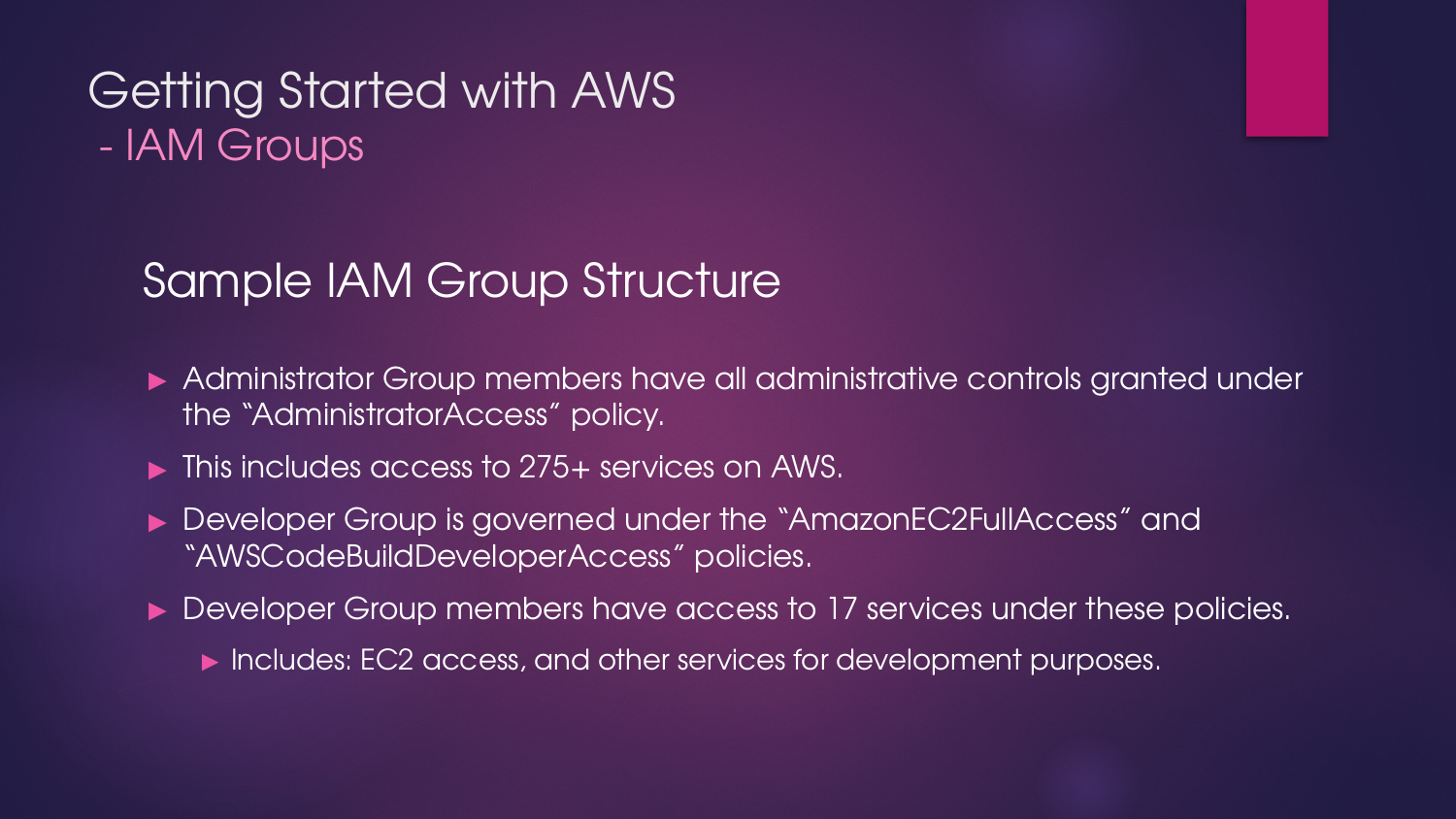

# Getting Started with AWS - IAM Groups
Sample IAM Group Structure
Administrator Group members have all administrative controls granted under the “AdministratorAccess” policy.
This includes access to 275+ services on AWS.
Developer Group is governed under the “AmazonEC2FullAccess” and “AWSCodeBuildDeveloperAccess” policies.
Developer Group members have access to 17 services under these policies.
Includes: EC2 access, and other services for development purposes.